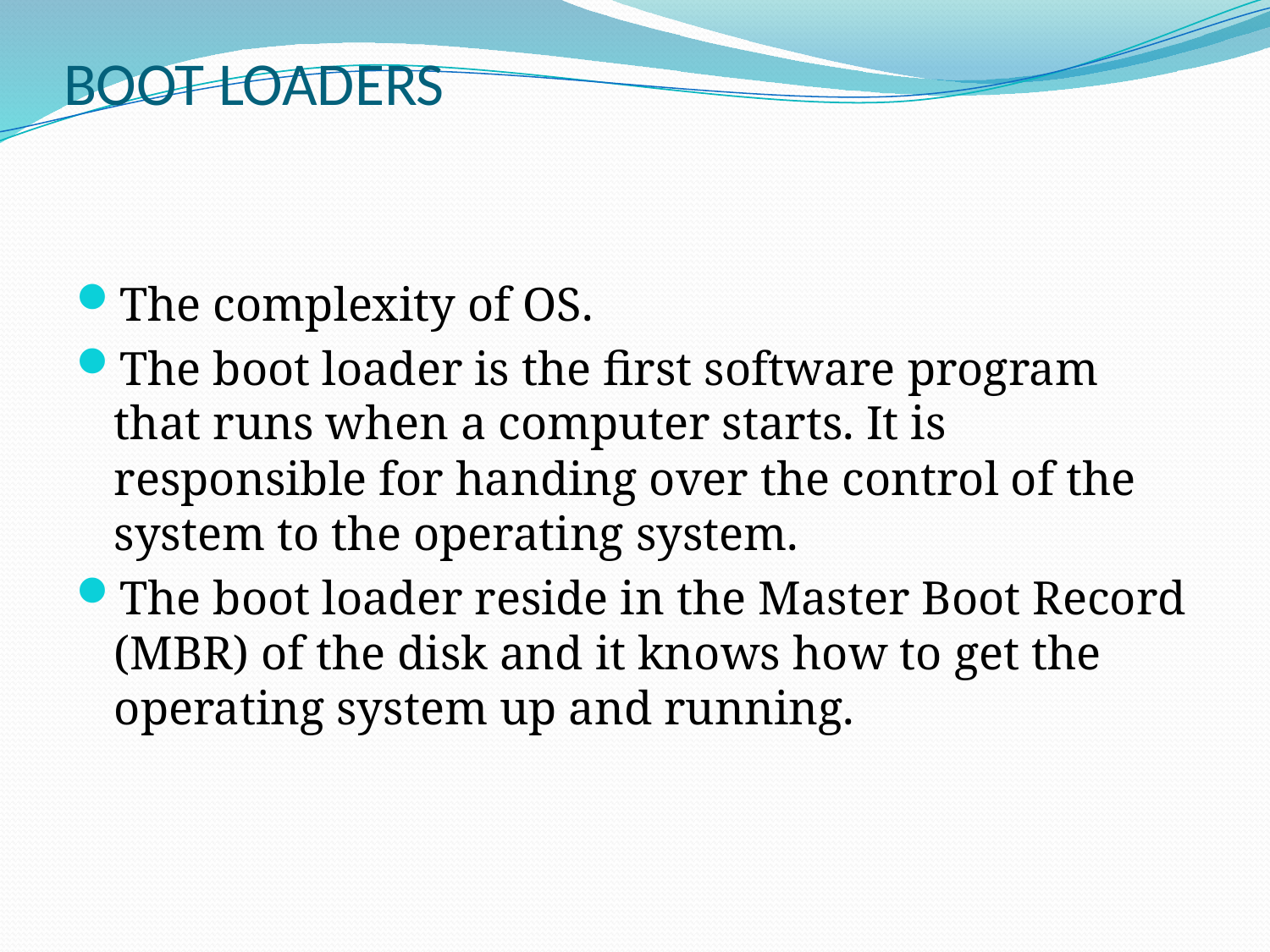

# BOOT LOADERS
The complexity of OS.
The boot loader is the first software program that runs when a computer starts. It is responsible for handing over the control of the system to the operating system.
The boot loader reside in the Master Boot Record (MBR) of the disk and it knows how to get the operating system up and running.